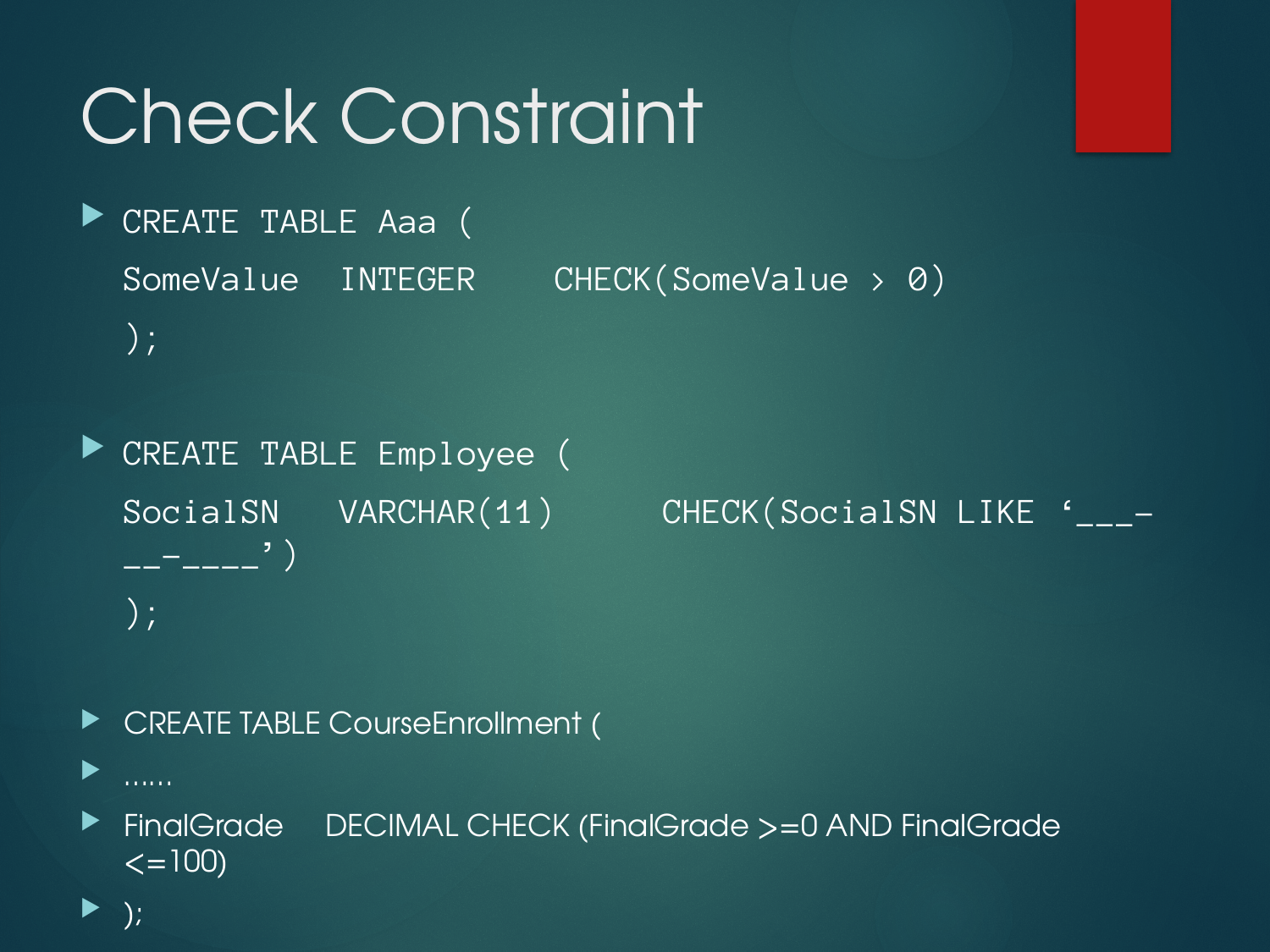

# Check Constraint
CREATE TABLE Aaa (
		SomeValue	INTEGER 	CHECK(SomeValue > 0)
	);

CREATE TABLE Employee (
		SocialSN	VARCHAR(11)	CHECK(SocialSN LIKE ‘___-__-____’)
	);

CREATE TABLE CourseEnrollment (
……
FinalGrade     DECIMAL CHECK (FinalGrade >=0 AND FinalGrade <=100)
);